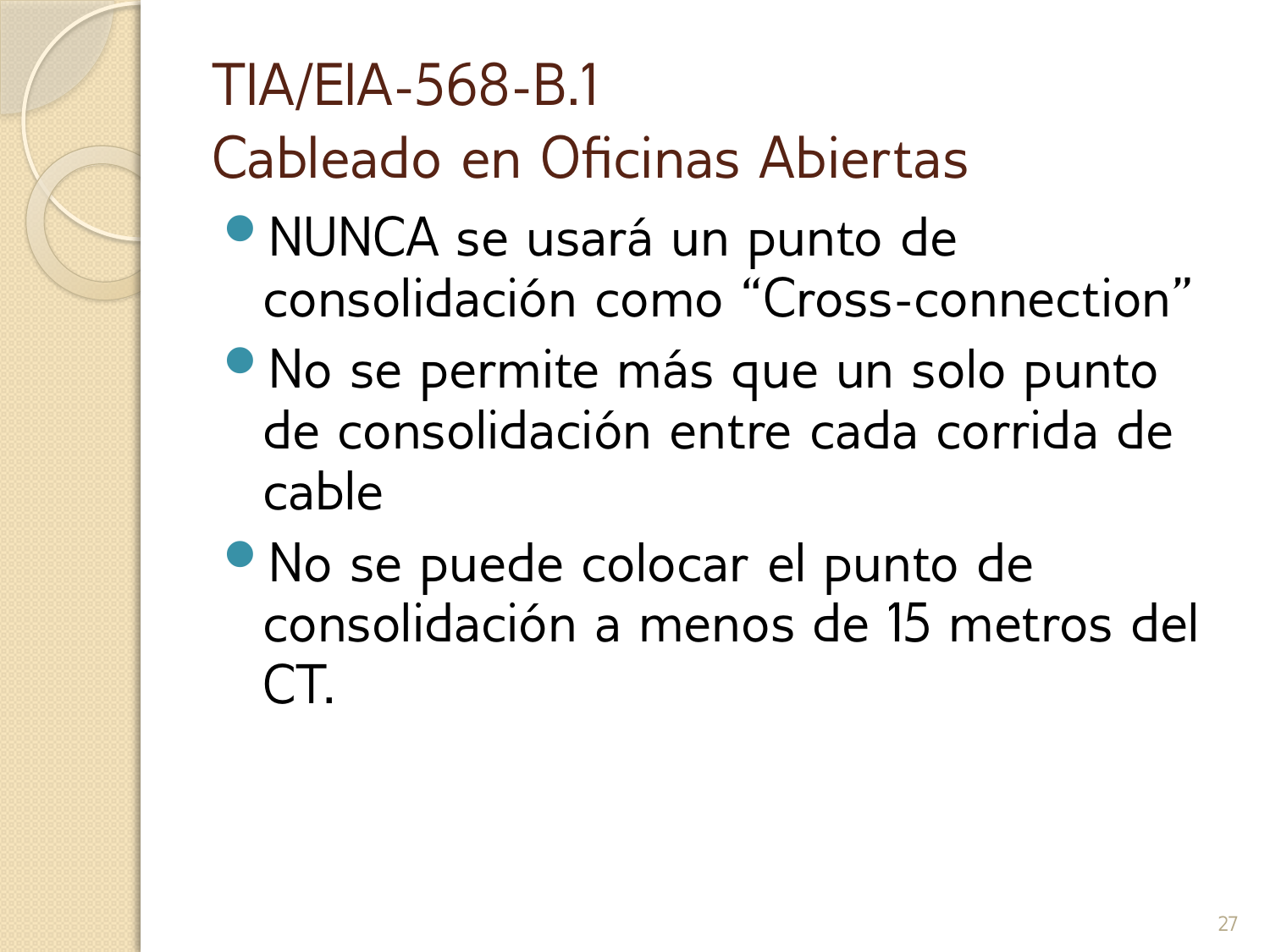

# TIA/EIA-568-B.1 Cableado en Oficinas Abiertas
NUNCA se usará un punto de consolidación como “Cross-connection”
No se permite más que un solo punto de consolidación entre cada corrida de cable
No se puede colocar el punto de consolidación a menos de 15 metros del CT.
27